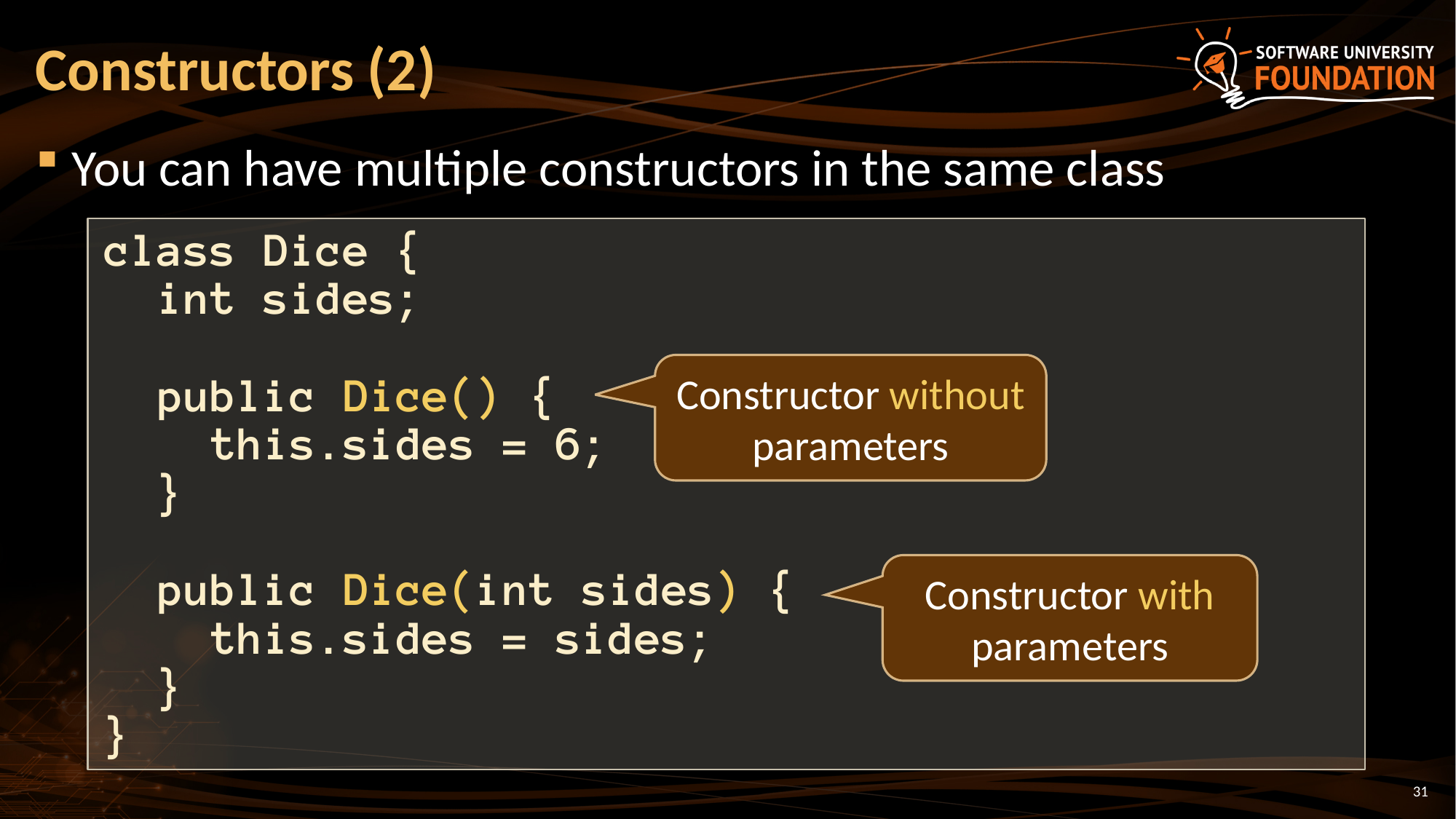

# Constructors (2)
You can have multiple constructors in the same class
class Dice {
  int sides;

  public Dice() {
    this.sides = 6;
  }

  public Dice(int sides) {
    this.sides = sides;
  }
}
Constructor without parameters
Constructor with parameters
31